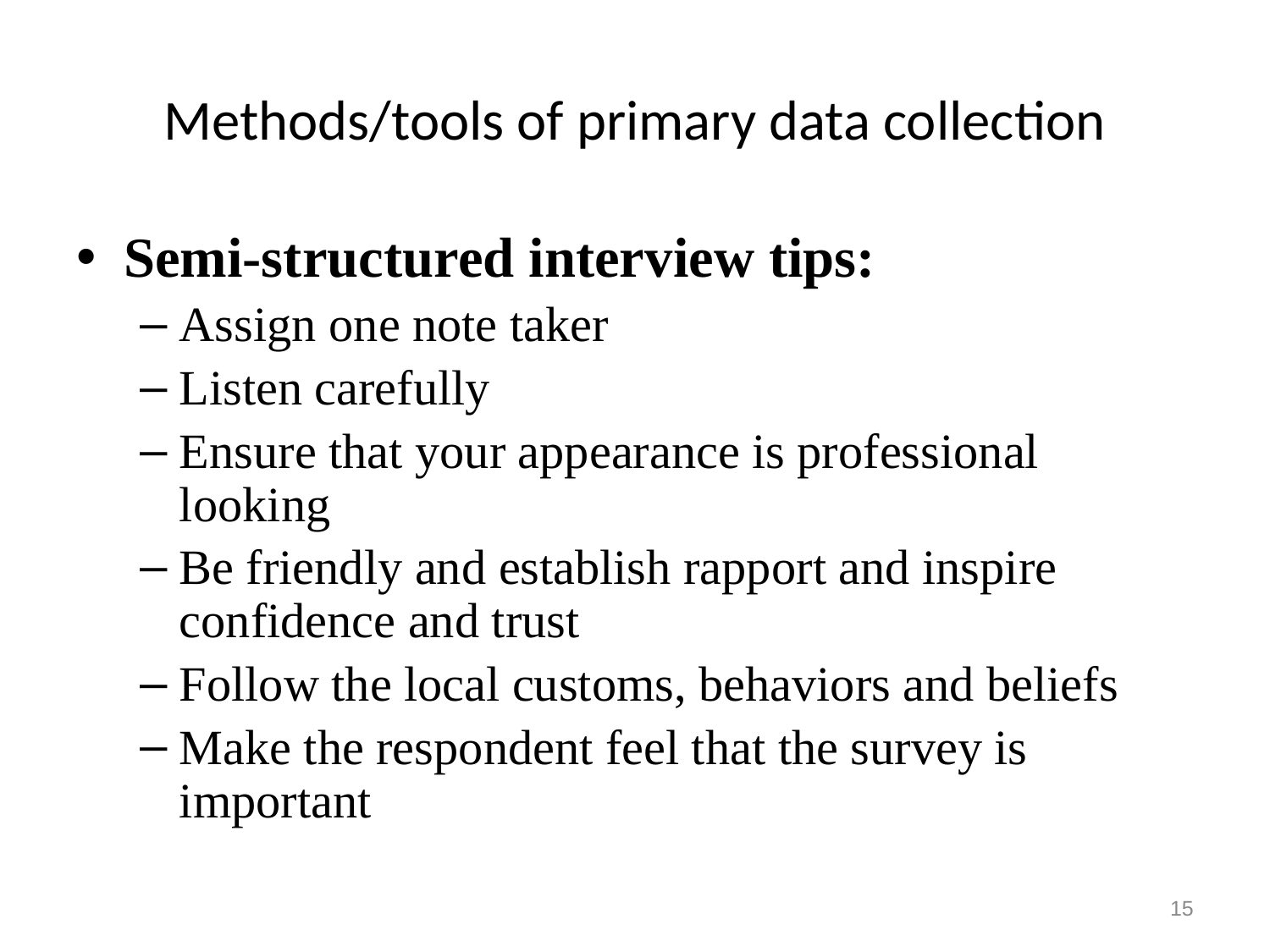

# Methods/tools of primary data collection
Semi-structured interview tips:
Assign one note taker
Listen carefully
Ensure that your appearance is professional looking
Be friendly and establish rapport and inspire confidence and trust
Follow the local customs, behaviors and beliefs
Make the respondent feel that the survey is important
15